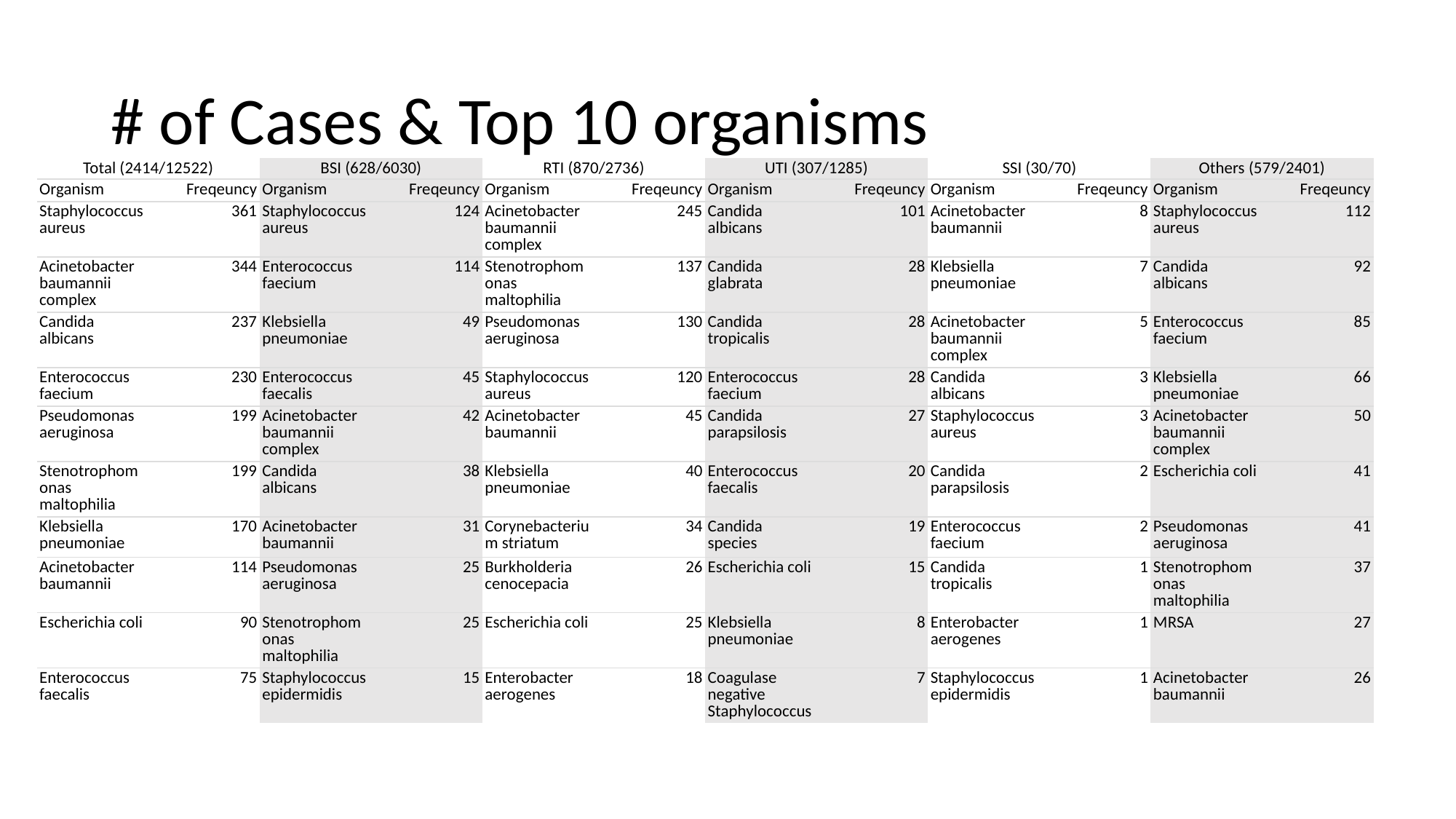

# # of Cases & Top 10 organisms
| Total (2414/12522) |  | BSI (628/6030) |  | RTI (870/2736) |  | UTI (307/1285) |  | SSI (30/70) |  | Others (579/2401) |  |
| --- | --- | --- | --- | --- | --- | --- | --- | --- | --- | --- | --- |
| Organism | Freqeuncy | Organism | Freqeuncy | Organism | Freqeuncy | Organism | Freqeuncy | Organism | Freqeuncy | Organism | Freqeuncy |
| Staphylococcus aureus | 361 | Staphylococcus aureus | 124 | Acinetobacter baumannii complex | 245 | Candida albicans | 101 | Acinetobacter baumannii | 8 | Staphylococcus aureus | 112 |
| Acinetobacter baumannii complex | 344 | Enterococcus faecium | 114 | Stenotrophomonas maltophilia | 137 | Candida glabrata | 28 | Klebsiella pneumoniae | 7 | Candida albicans | 92 |
| Candida albicans | 237 | Klebsiella pneumoniae | 49 | Pseudomonas aeruginosa | 130 | Candida tropicalis | 28 | Acinetobacter baumannii complex | 5 | Enterococcus faecium | 85 |
| Enterococcus faecium | 230 | Enterococcus faecalis | 45 | Staphylococcus aureus | 120 | Enterococcus faecium | 28 | Candida albicans | 3 | Klebsiella pneumoniae | 66 |
| Pseudomonas aeruginosa | 199 | Acinetobacter baumannii complex | 42 | Acinetobacter baumannii | 45 | Candida parapsilosis | 27 | Staphylococcus aureus | 3 | Acinetobacter baumannii complex | 50 |
| Stenotrophomonas maltophilia | 199 | Candida albicans | 38 | Klebsiella pneumoniae | 40 | Enterococcus faecalis | 20 | Candida parapsilosis | 2 | Escherichia coli | 41 |
| Klebsiella pneumoniae | 170 | Acinetobacter baumannii | 31 | Corynebacterium striatum | 34 | Candida species | 19 | Enterococcus faecium | 2 | Pseudomonas aeruginosa | 41 |
| Acinetobacter baumannii | 114 | Pseudomonas aeruginosa | 25 | Burkholderia cenocepacia | 26 | Escherichia coli | 15 | Candida tropicalis | 1 | Stenotrophomonas maltophilia | 37 |
| Escherichia coli | 90 | Stenotrophomonas maltophilia | 25 | Escherichia coli | 25 | Klebsiella pneumoniae | 8 | Enterobacter aerogenes | 1 | MRSA | 27 |
| Enterococcus faecalis | 75 | Staphylococcus epidermidis | 15 | Enterobacter aerogenes | 18 | Coagulase negative Staphylococcus | 7 | Staphylococcus epidermidis | 1 | Acinetobacter baumannii | 26 |